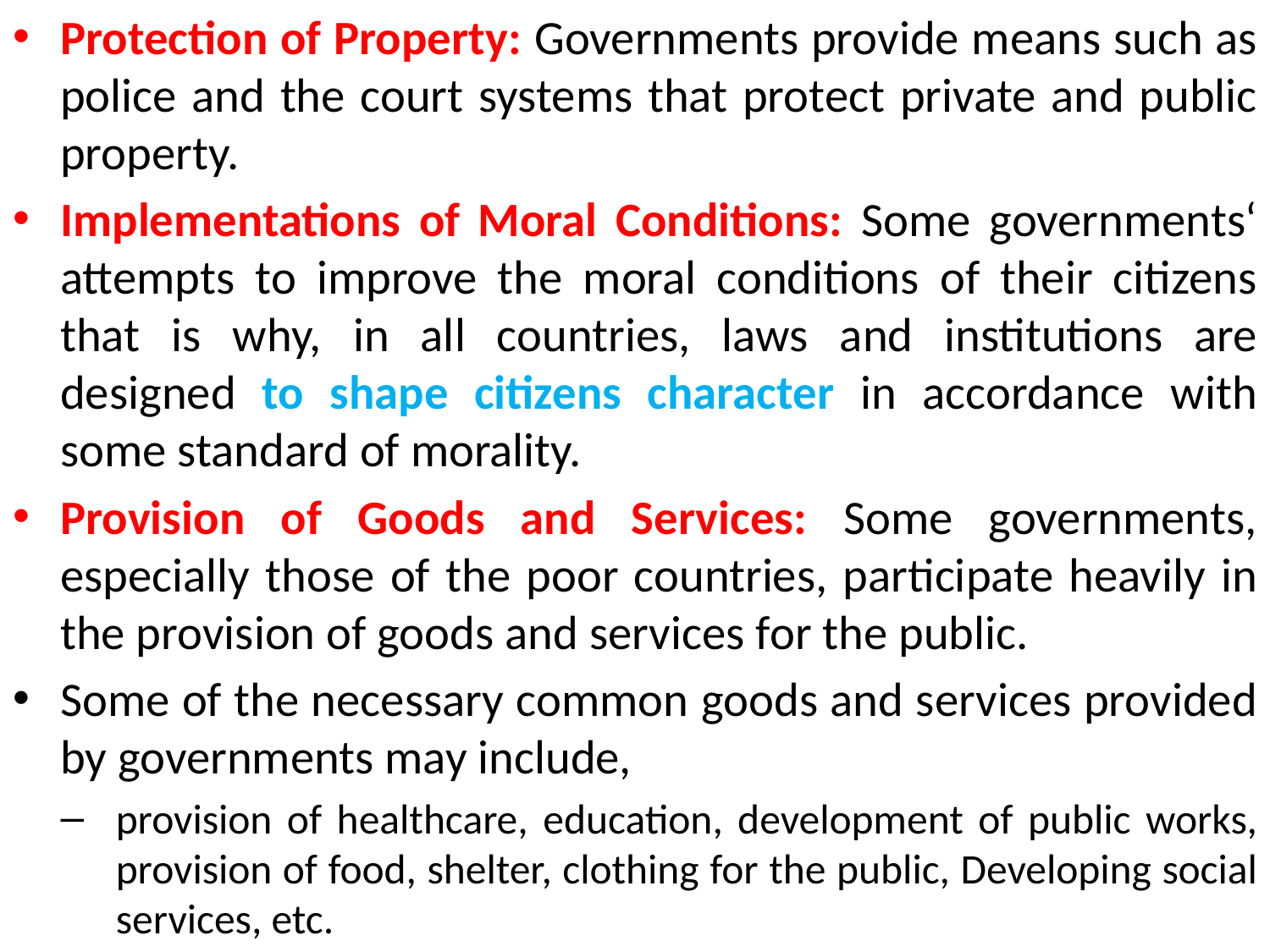

Protection of Property: Governments provide means such as police and the court systems that protect private and public property.
Implementations of Moral Conditions: Some governments‘ attempts to improve the moral conditions of their citizens that is why, in all countries, laws and institutions are designed to shape citizens character in accordance with some standard of morality.
Provision of Goods and Services: Some governments, especially those of the poor countries, participate heavily in the provision of goods and services for the public.
Some of the necessary common goods and services provided by governments may include,
provision of healthcare, education, development of public works, provision of food, shelter, clothing for the public, Developing social services, etc.